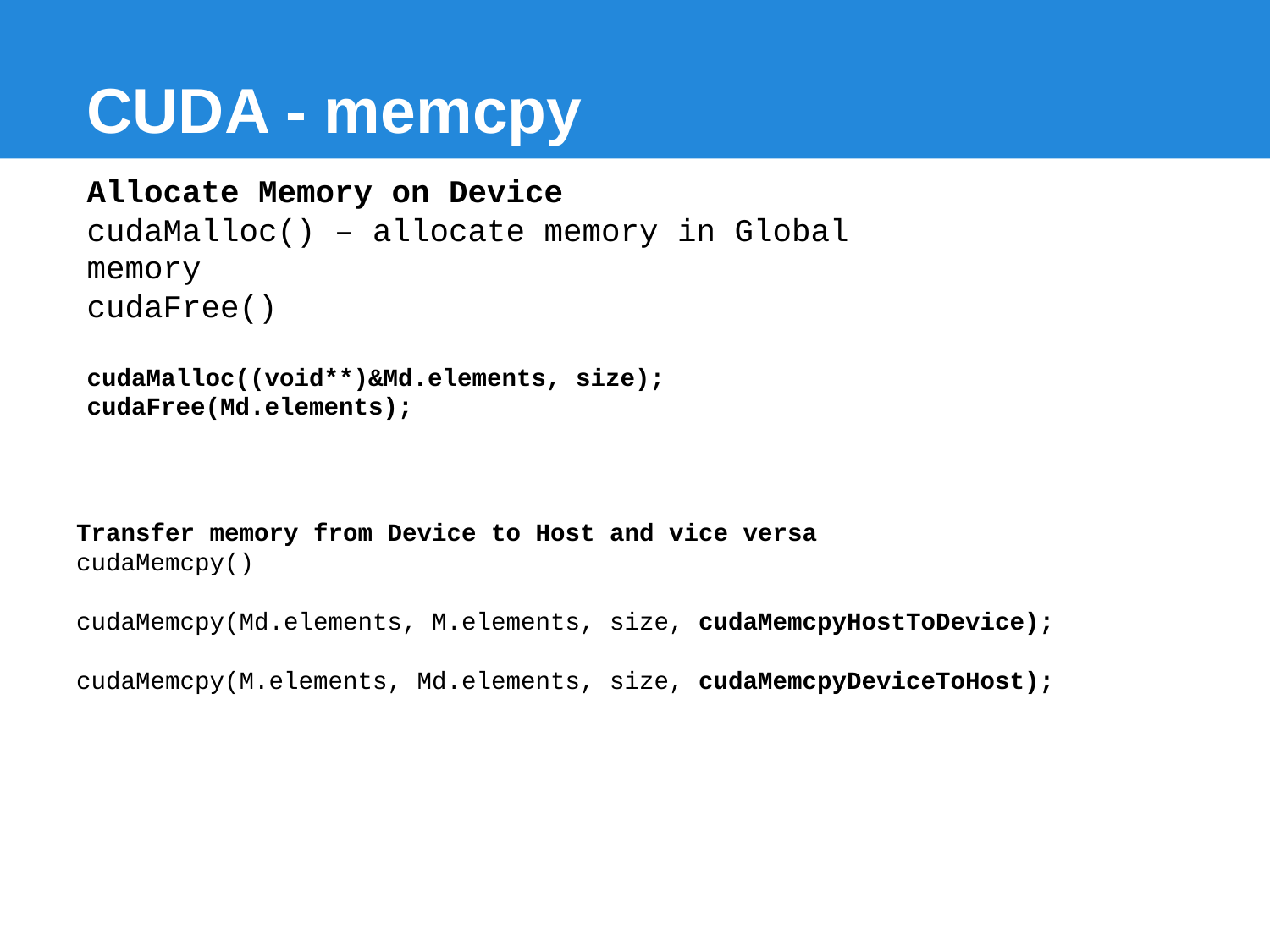

CUDA - memcpy
#
Allocate Memory on Device
cudaMalloc() – allocate memory in Global memory
cudaFree()

cudaMalloc((void**)&Md.elements, size);
cudaFree(Md.elements);

Transfer memory from Device to Host and vice versa
cudaMemcpy()

cudaMemcpy(Md.elements, M.elements, size, cudaMemcpyHostToDevice);

cudaMemcpy(M.elements, Md.elements, size, cudaMemcpyDeviceToHost);